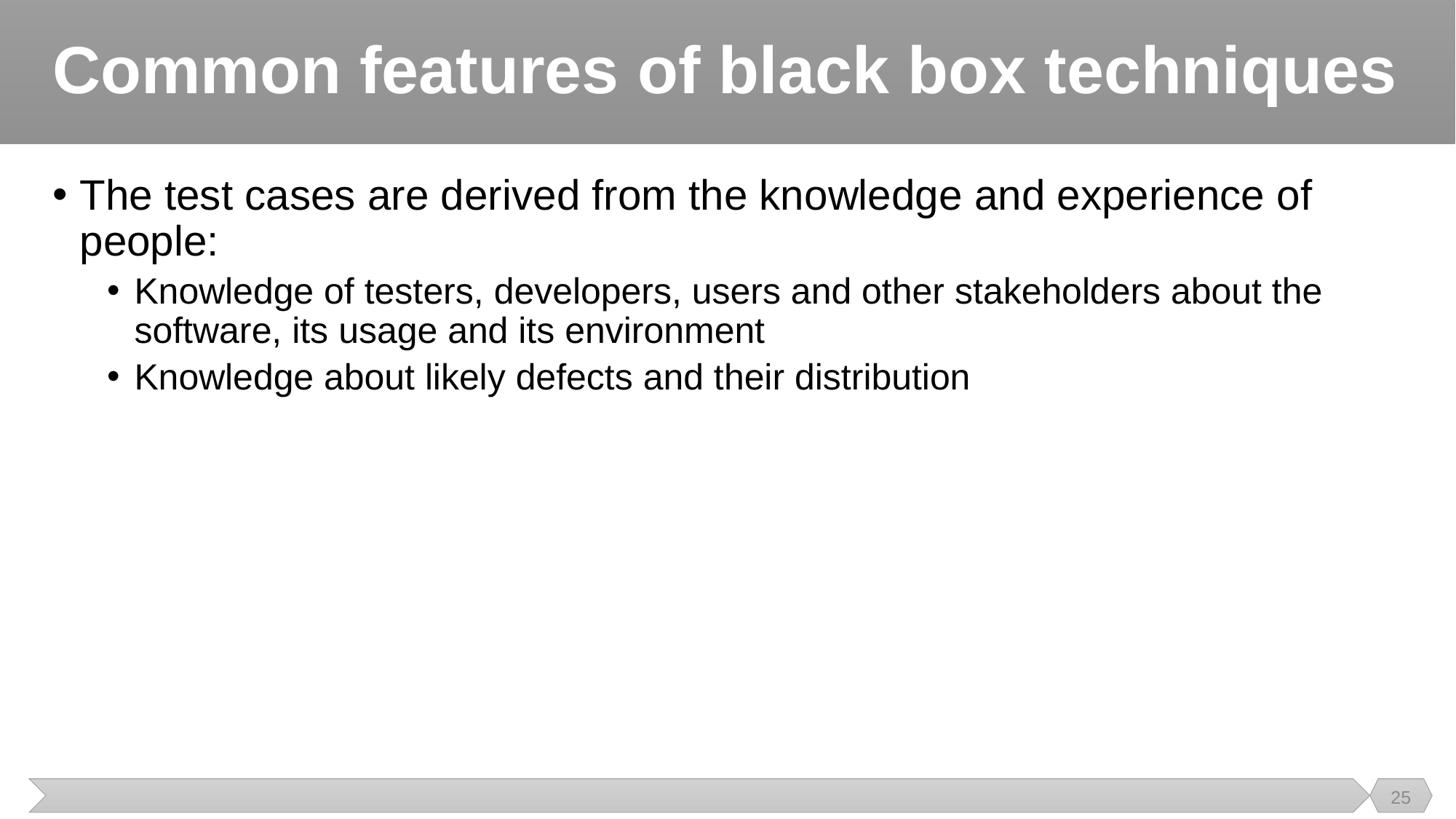

# Common features of black box techniques
The test cases are derived from the knowledge and experience of people:
Knowledge of testers, developers, users and other stakeholders about the software, its usage and its environment
Knowledge about likely defects and their distribution
25